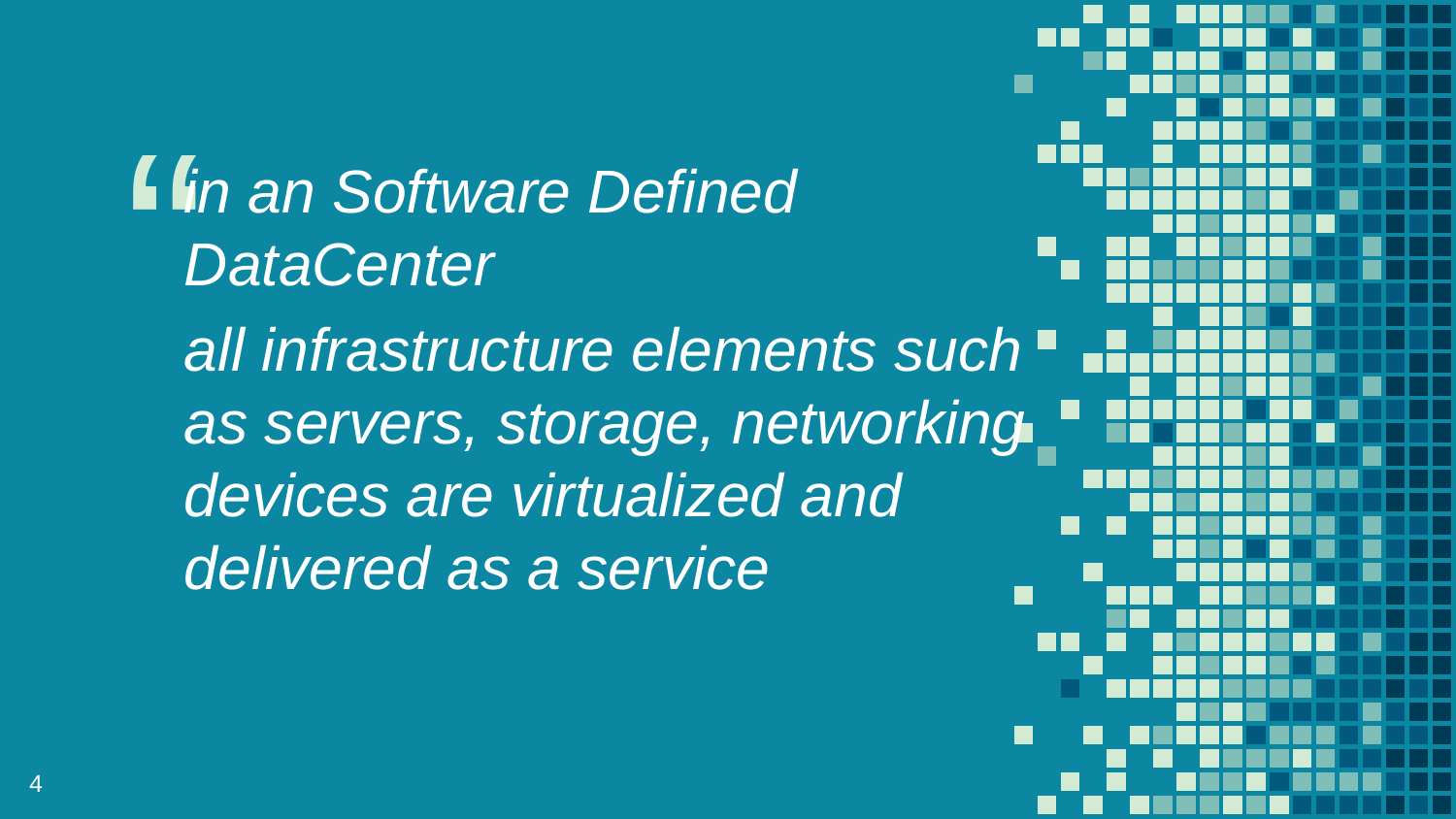

in an Software Defined DataCenter
all infrastructure elements such as servers, storage, networking devices are virtualized and delivered as a service
4